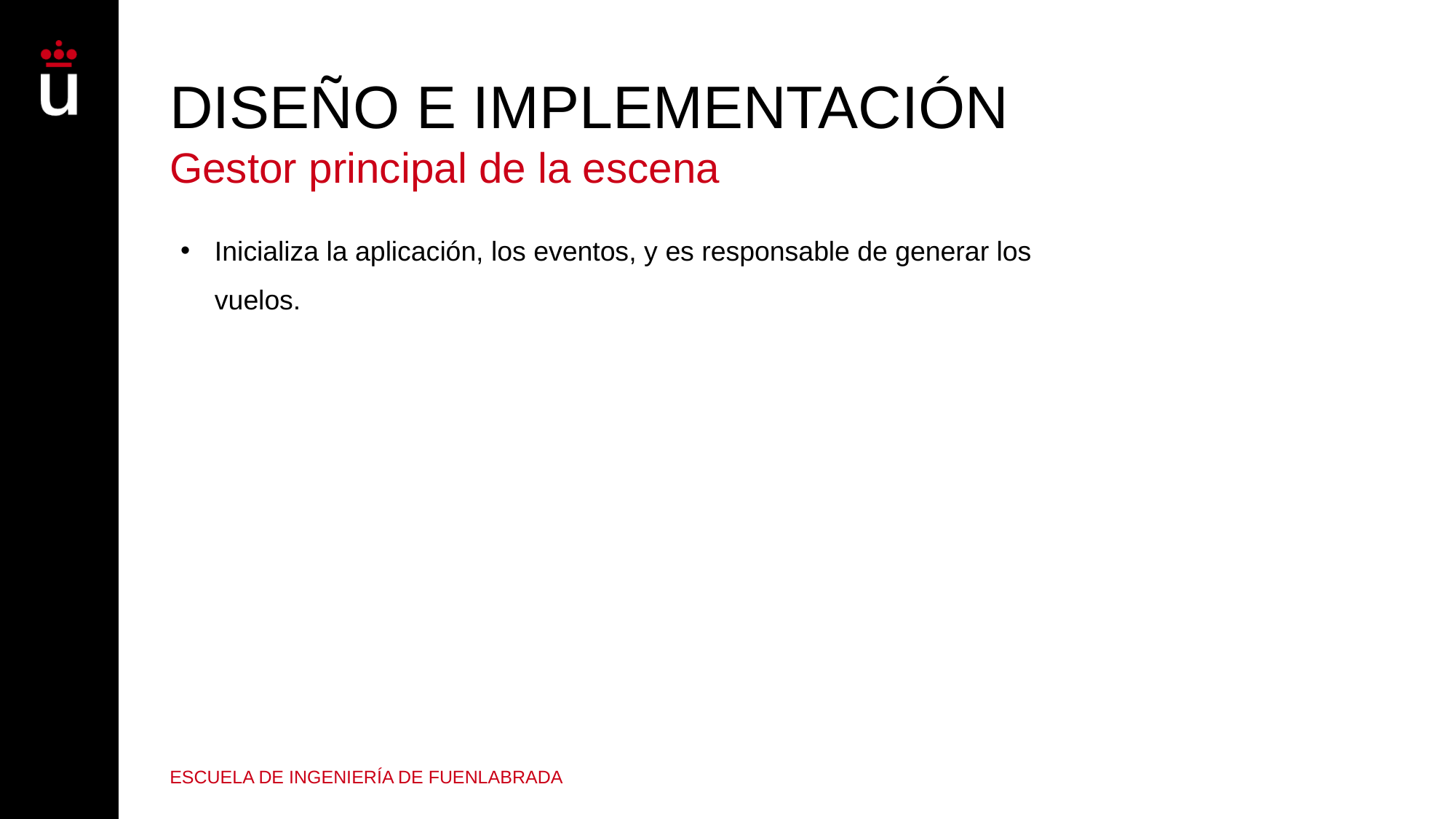

# DISEÑO E IMPLEMENTACIÓN
Gestor principal de la escena
Inicializa la aplicación, los eventos, y es responsable de generar los vuelos.
ESCUELA DE INGENIERÍA DE FUENLABRADA